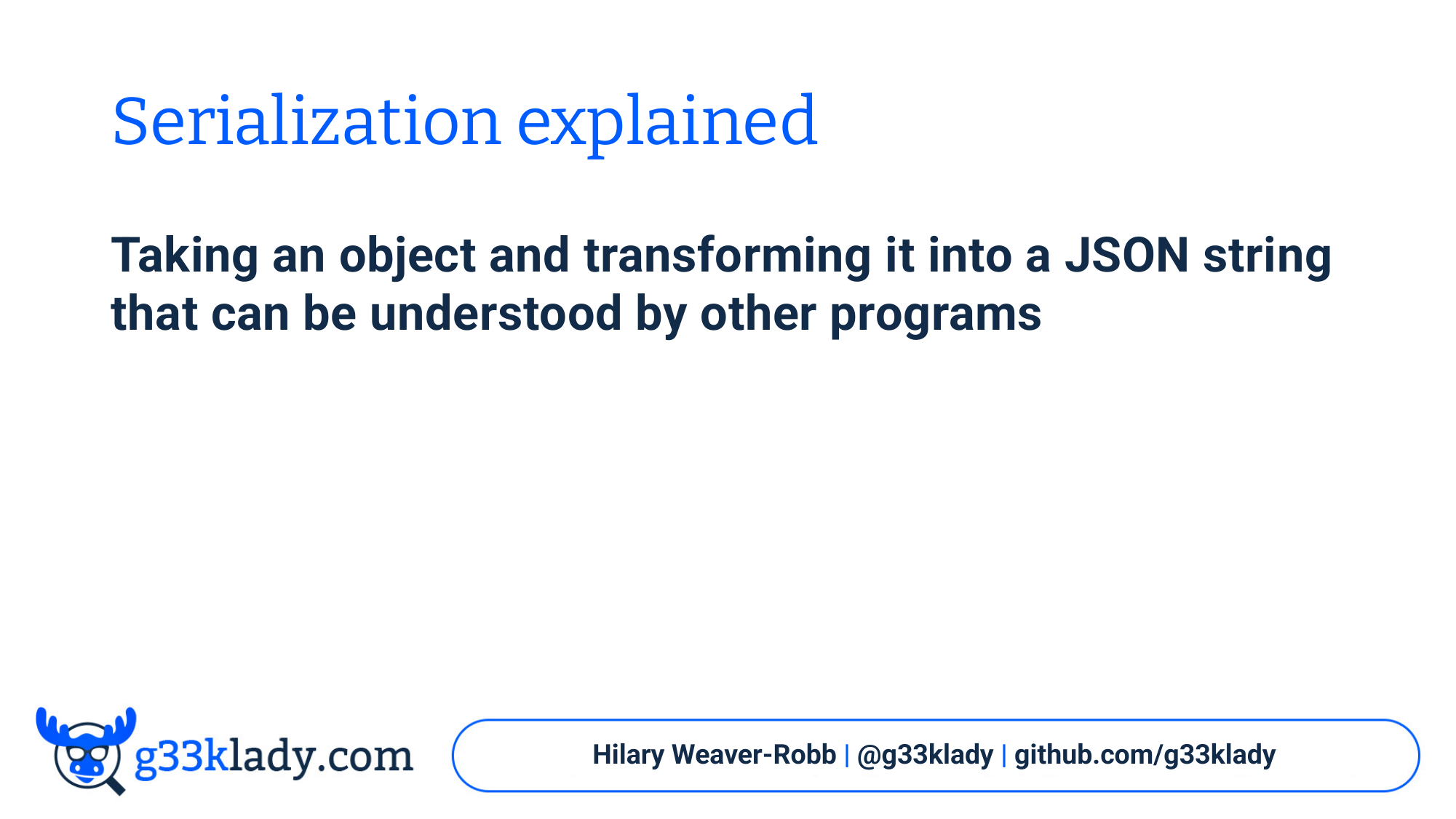

# Serialization explained
Taking an object and transforming it into a JSON string that can be understood by other programs